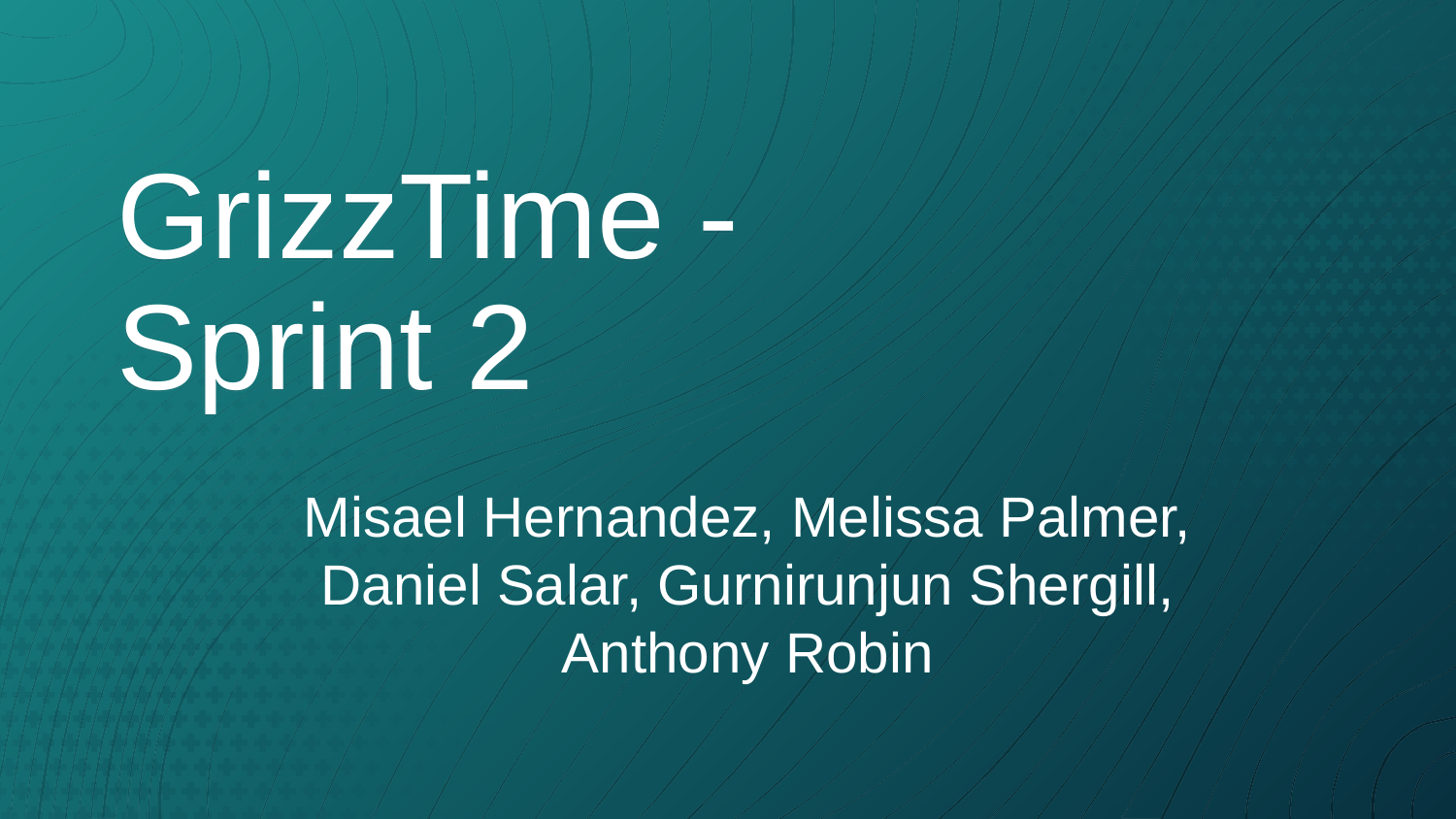

# GrizzTime - Sprint 2
Misael Hernandez, Melissa Palmer, Daniel Salar, Gurnirunjun Shergill, Anthony Robin